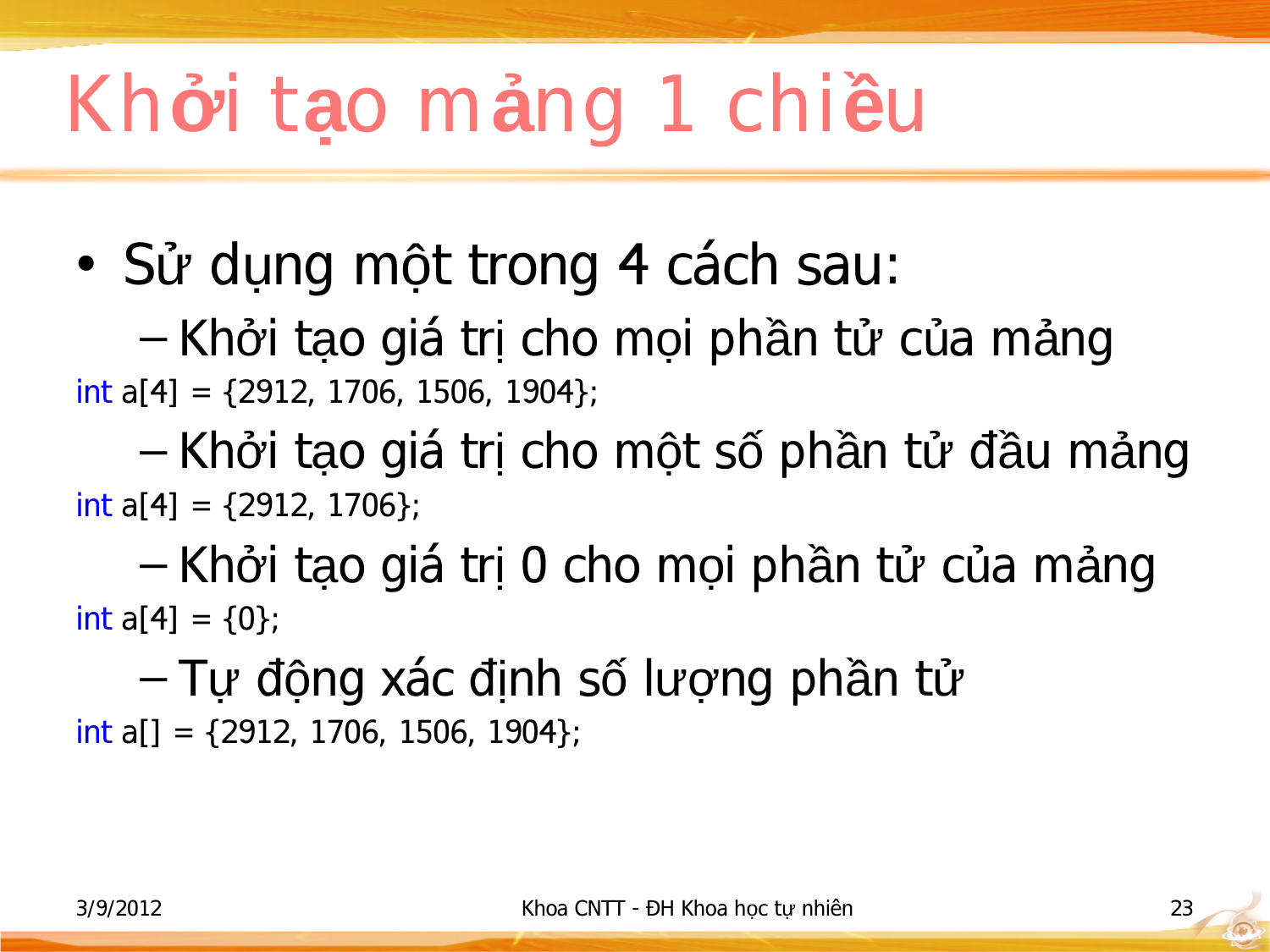

# Khởi tạo mảng 1 chiều
Sử dụng một trong 4 cách sau:
Khởi tạo giá trị cho mọi phần tử của mảng
int a[4] = {2912, 1706, 1506, 1904};
Khởi tạo giá trị cho một số phần tử đầu mảng
int a[4] = {2912, 1706};
Khởi tạo giá trị 0 cho mọi phần tử của mảng
int a[4] = {0};
Tự động xác định số lượng phần tử
int a[] = {2912, 1706, 1506, 1904};
3/9/2012
Khoa CNTT - ĐH Khoa học tự nhiên
23